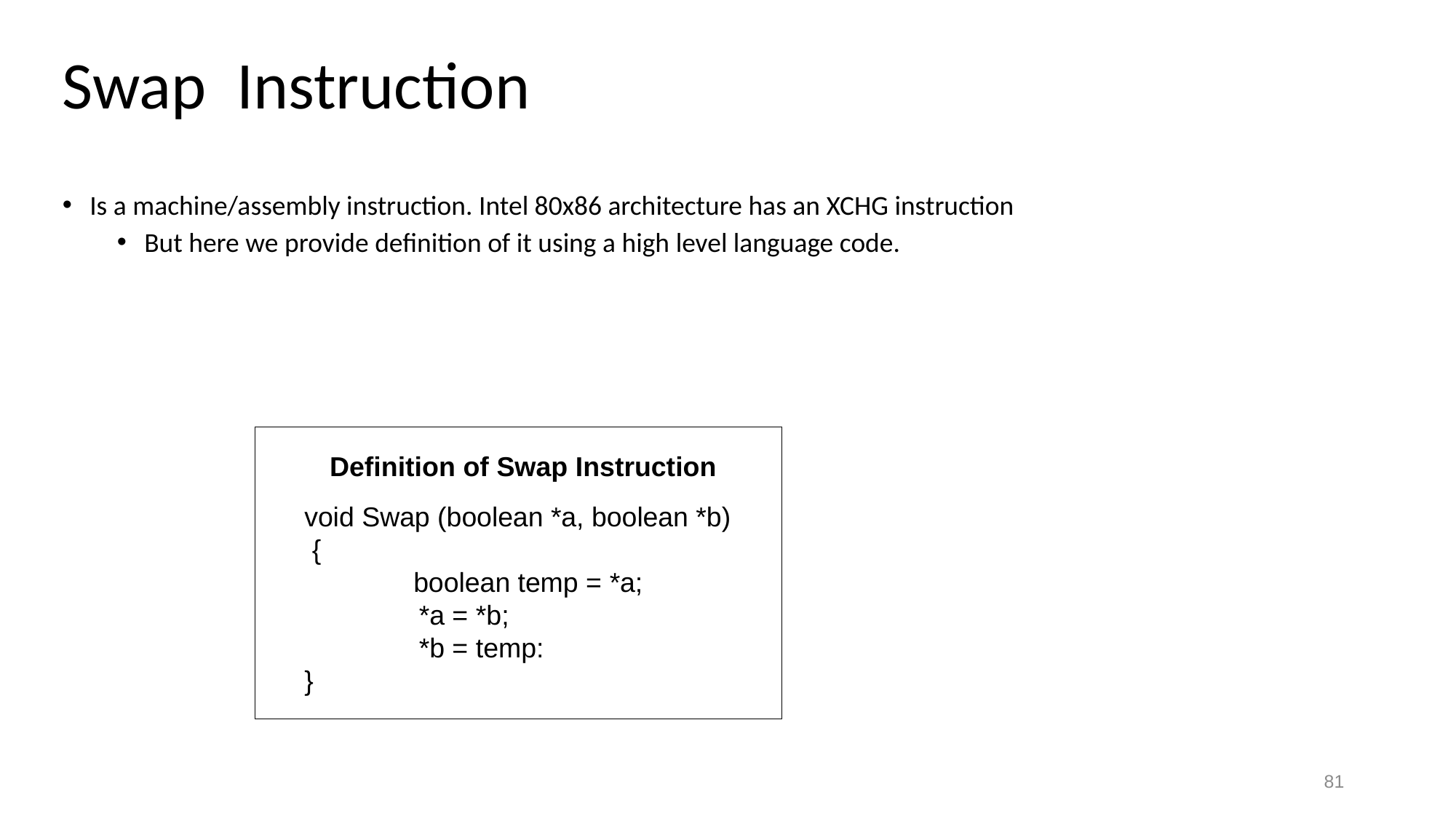

# Swap  Instruction
Is a machine/assembly instruction. Intel 80x86 architecture has an XCHG instruction
But here we provide definition of it using a high level language code.

Definition of Swap Instruction
void Swap (boolean *a, boolean *b)
 {
	boolean temp = *a;
               *a = *b;
               *b = temp:
}
81